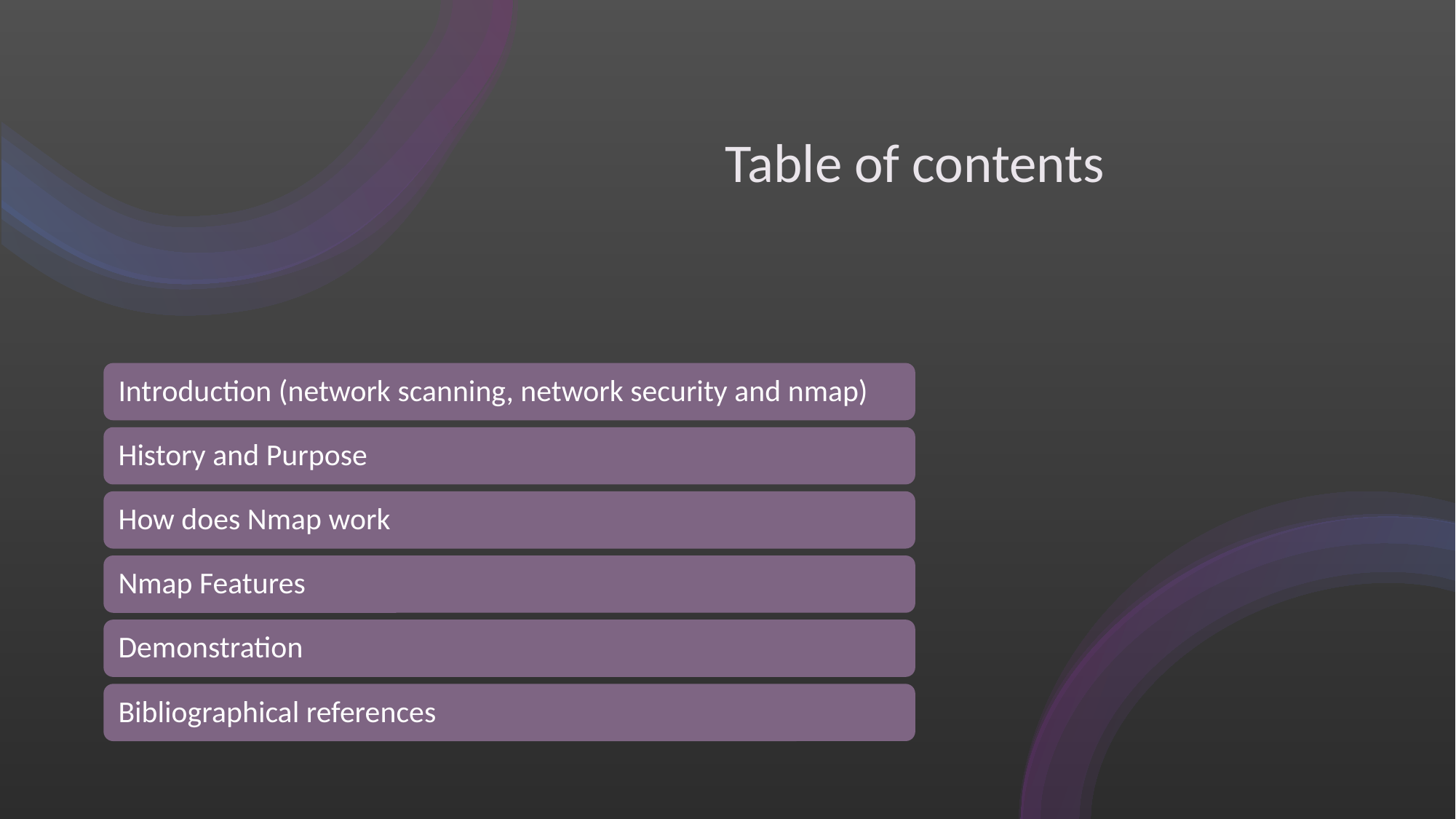

# Table of contents
Introduction (network scanning, network security and nmap)
History and Purpose
How does Nmap work
Nmap Features
Demonstration
Bibliographical references